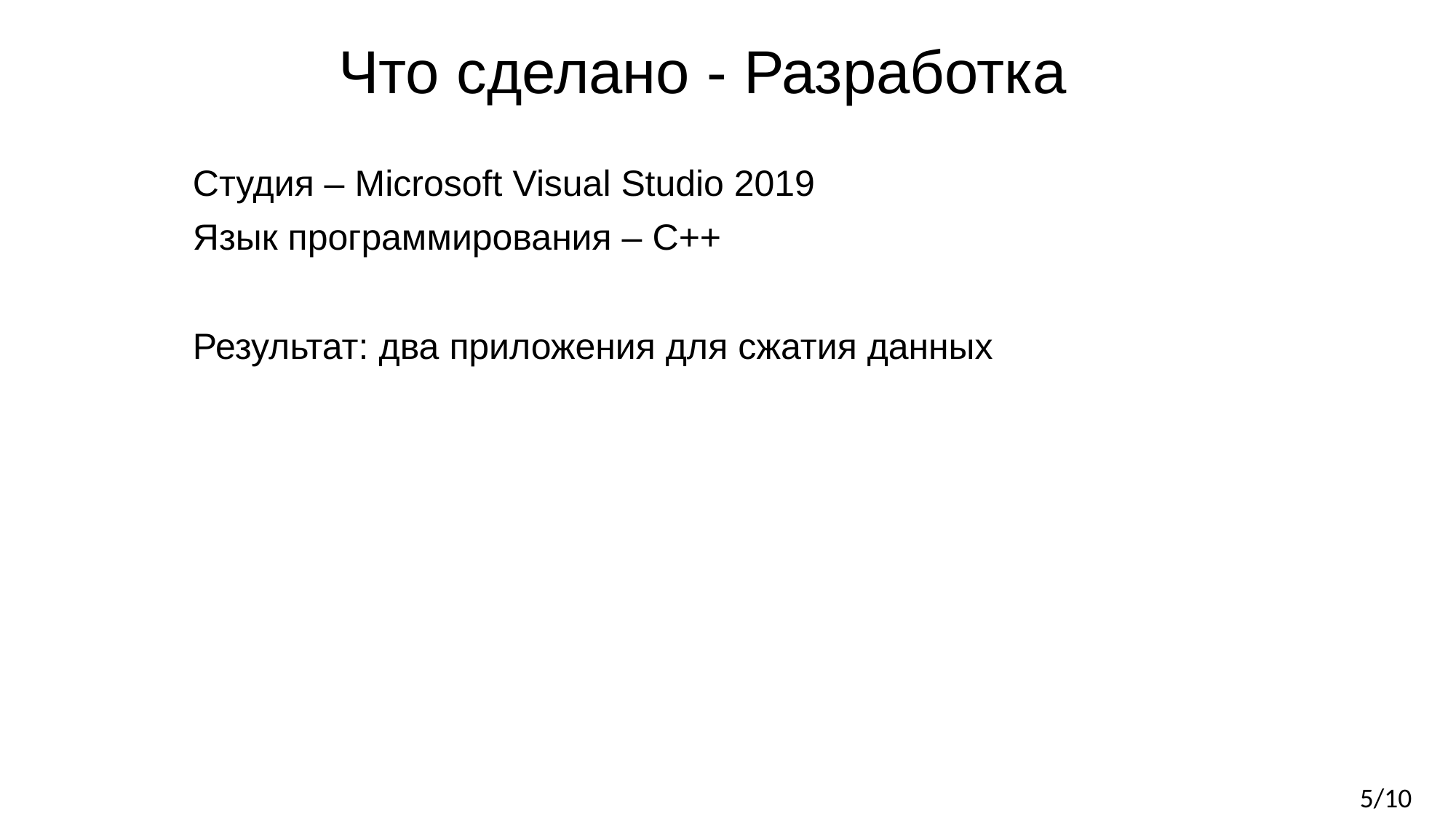

# Что сделано - Разработка
Студия – Microsoft Visual Studio 2019
Язык программирования – C++

Результат: два приложения для сжатия данных

5/10